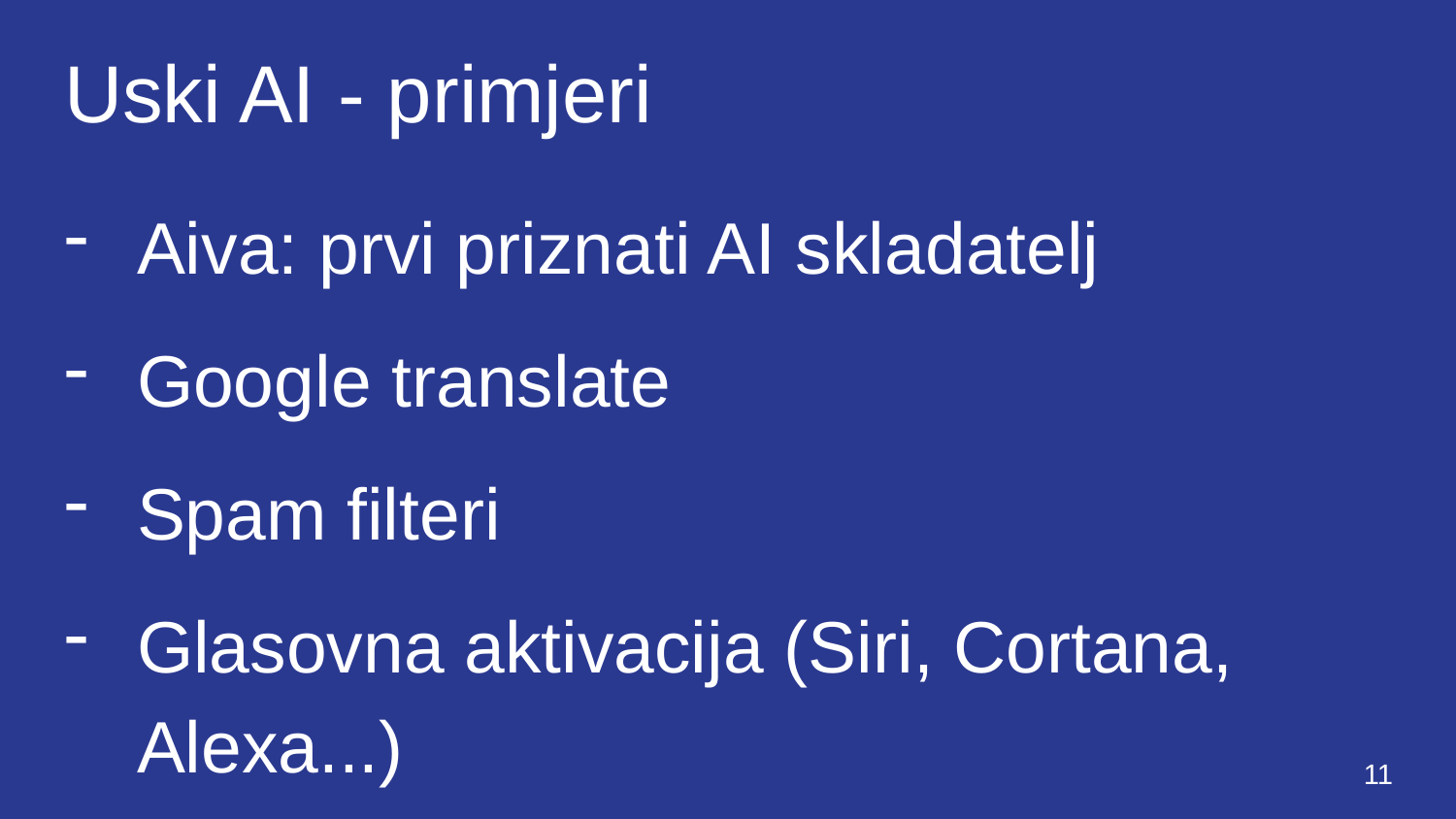

# Uski AI - primjeri

Aiva: prvi priznati AI skladatelj
Google translate
Spam filteri
Glasovna aktivacija (Siri, Cortana, Alexa...)
11